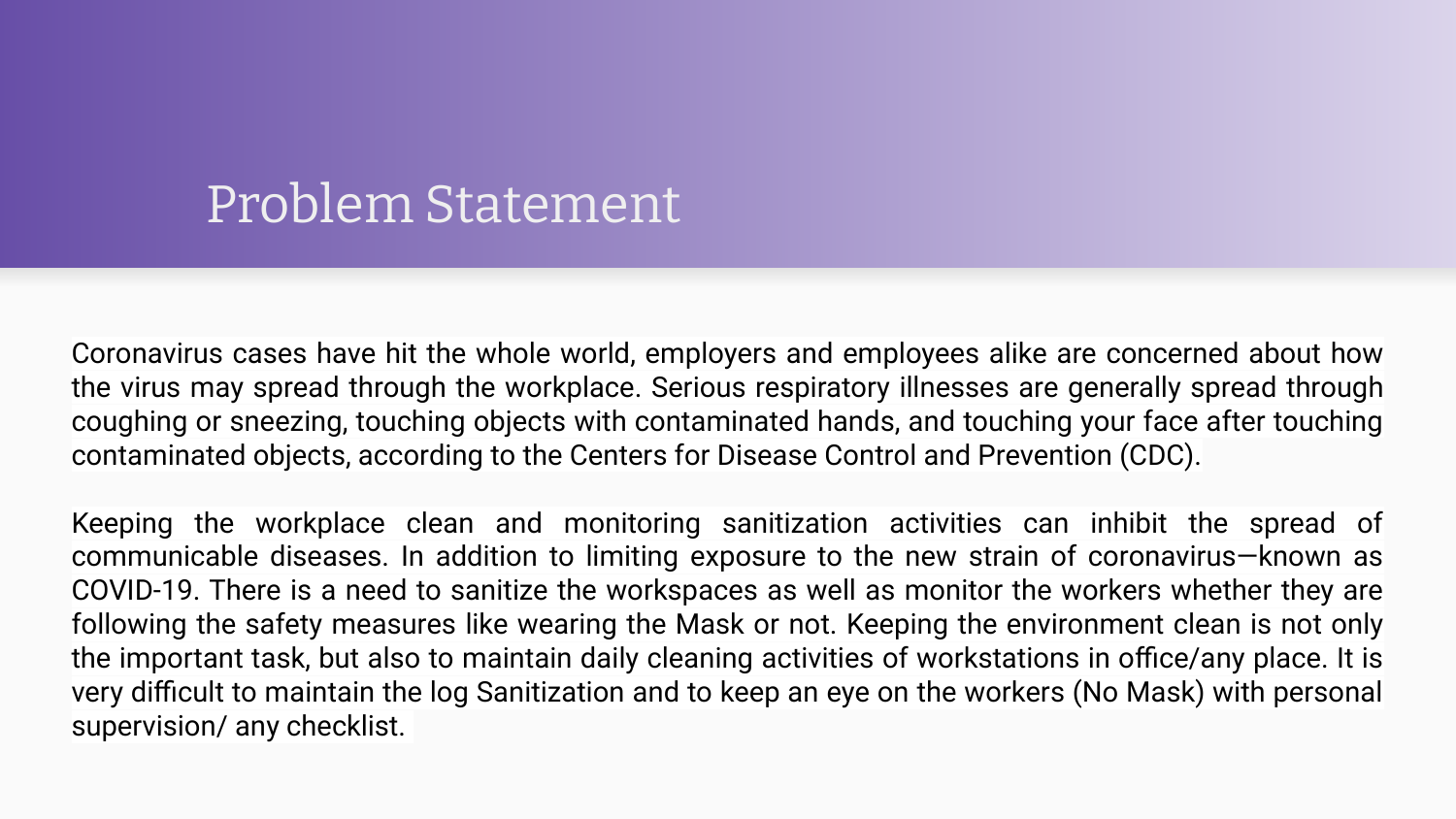

# Problem Statement
Coronavirus cases have hit the whole world, employers and employees alike are concerned about how the virus may spread through the workplace. Serious respiratory illnesses are generally spread through coughing or sneezing, touching objects with contaminated hands, and touching your face after touching contaminated objects, according to the Centers for Disease Control and Prevention (CDC).

Keeping the workplace clean and monitoring sanitization activities can inhibit the spread of communicable diseases. In addition to limiting exposure to the new strain of coronavirus—known as COVID-19. There is a need to sanitize the workspaces as well as monitor the workers whether they are following the safety measures like wearing the Mask or not. Keeping the environment clean is not only the important task, but also to maintain daily cleaning activities of workstations in office/any place. It is very difficult to maintain the log Sanitization and to keep an eye on the workers (No Mask) with personal supervision/ any checklist.